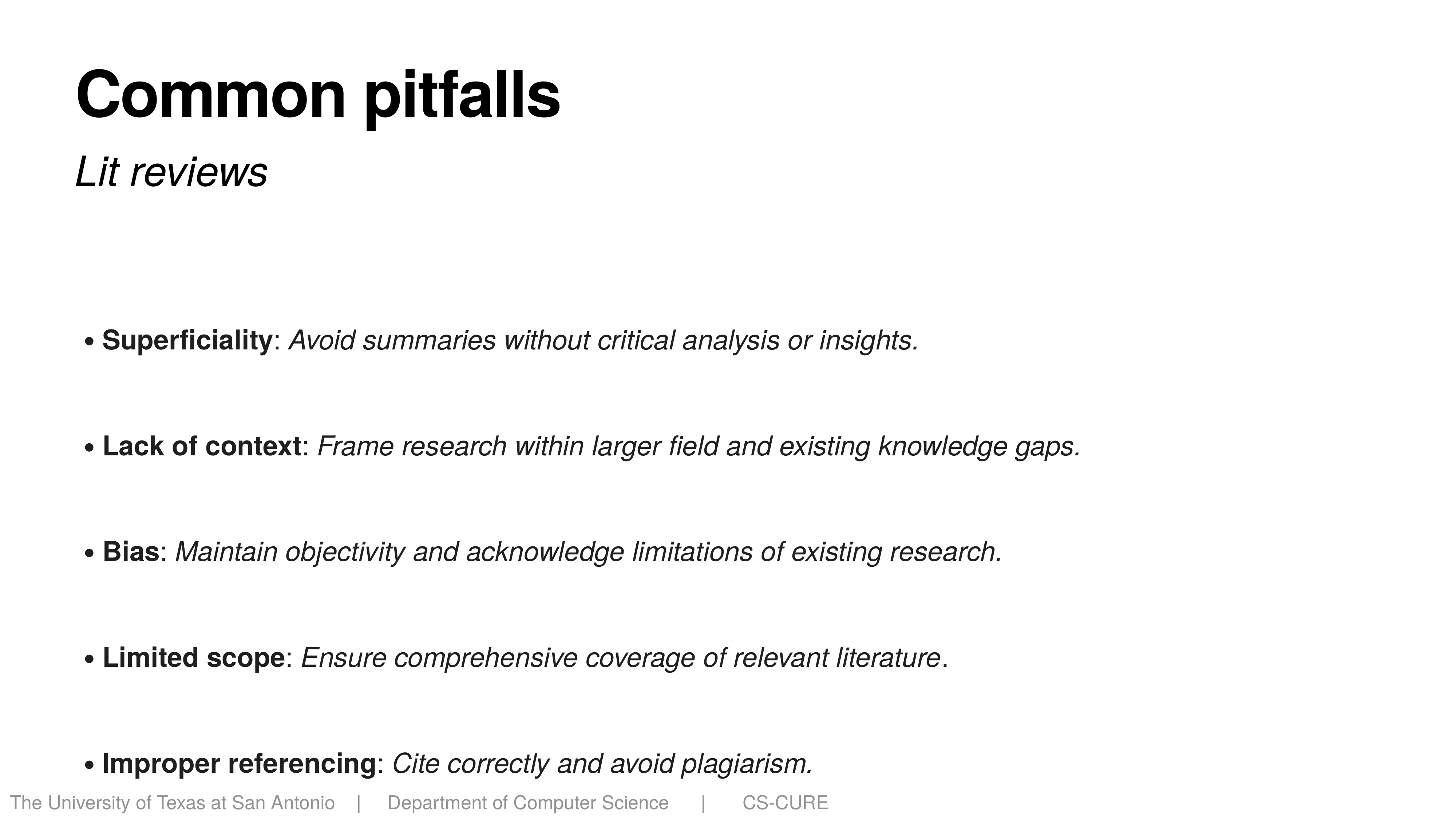

# Common pitfalls
Lit reviews
Superficiality: Avoid summaries without critical analysis or insights.
Lack of context: Frame research within larger field and existing knowledge gaps.
Bias: Maintain objectivity and acknowledge limitations of existing research.
Limited scope: Ensure comprehensive coverage of relevant literature.
Improper referencing: Cite correctly and avoid plagiarism.
8